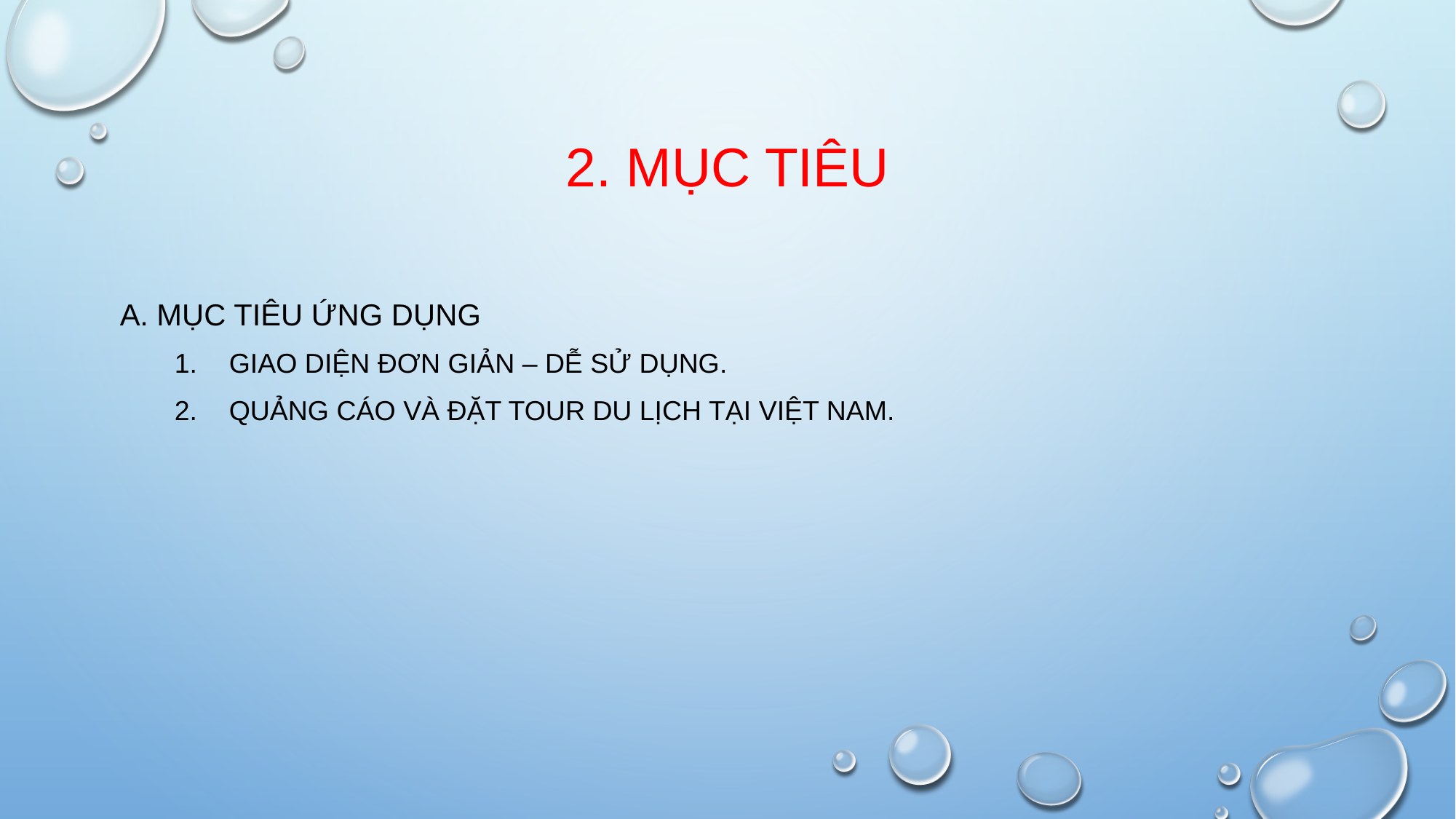

# 2. MỤC TIÊU
A. MỤC TIÊU ỨNG DỤNG
GIAO DIỆN ĐƠN GIẢN – DỄ SỬ DỤNG.
QUẢNG CÁO VÀ ĐẶT TOUR DU LỊCH TẠI VIỆT NAM.